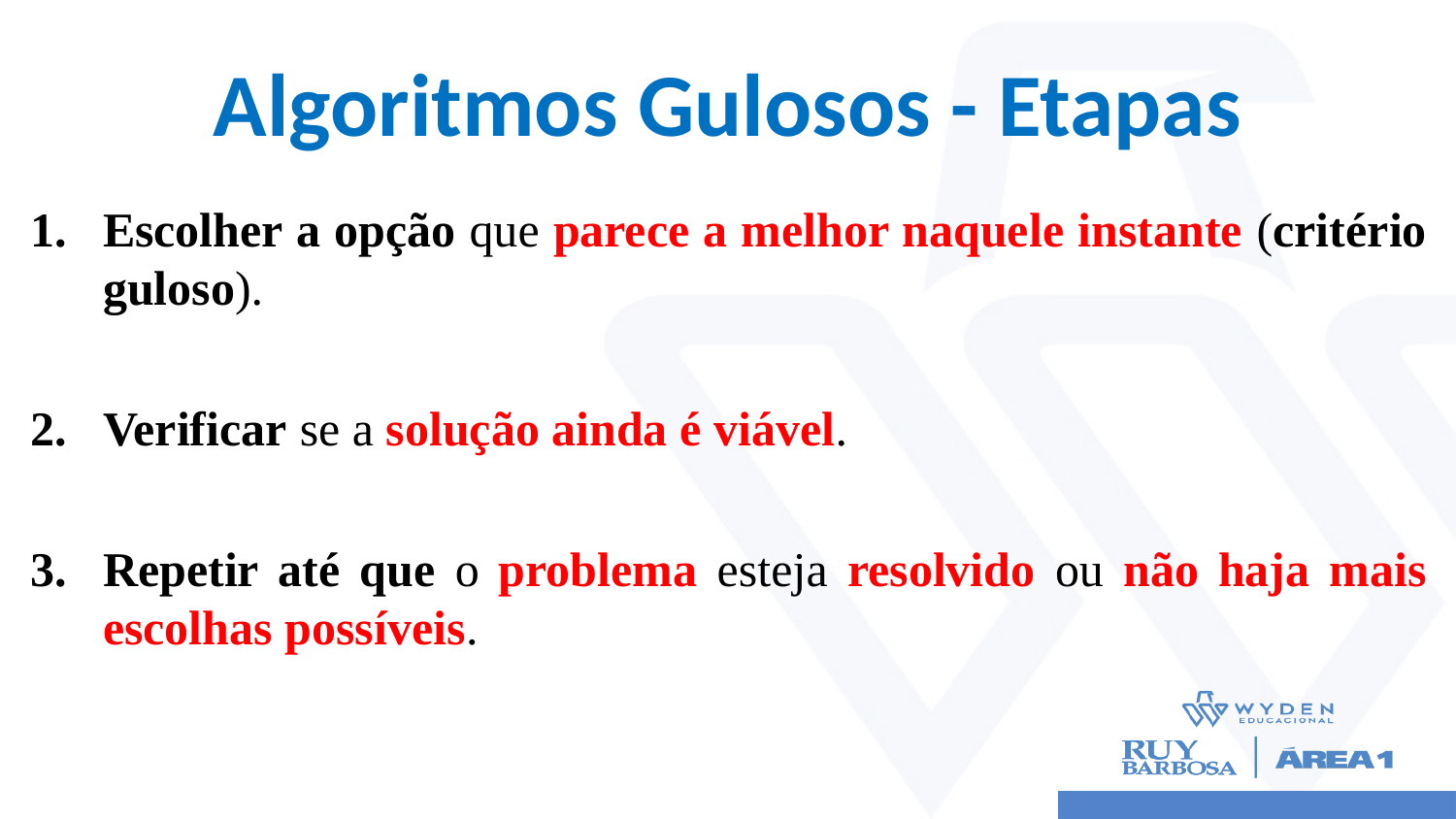

# Algoritmos Gulosos - Etapas
Escolher a opção que parece a melhor naquele instante (critério guloso).

Verificar se a solução ainda é viável.

Repetir até que o problema esteja resolvido ou não haja mais escolhas possíveis.